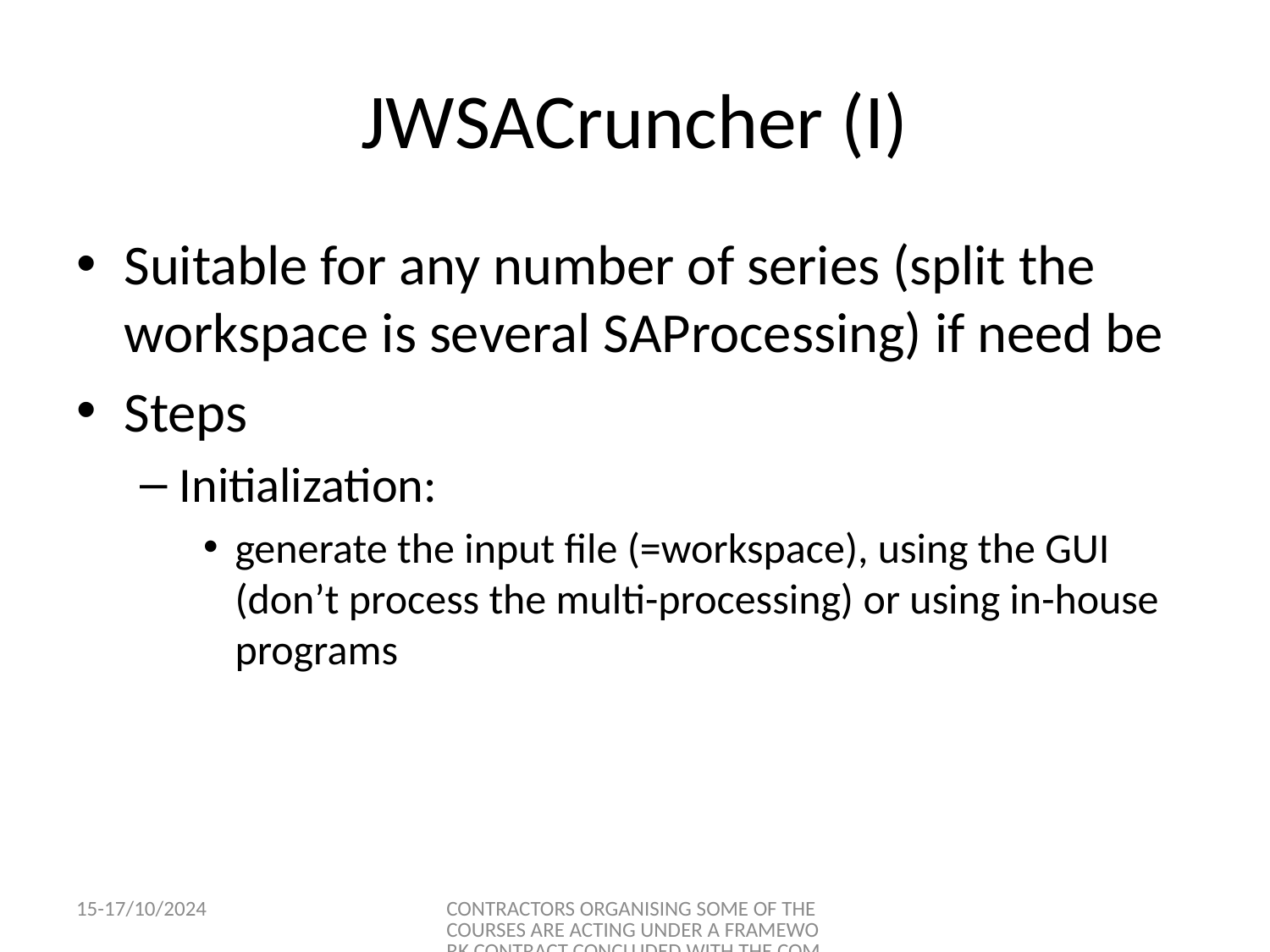

# JWSACruncher (I)
Suitable for any number of series (split the workspace is several SAProcessing) if need be
Steps
Initialization:
generate the input file (=workspace), using the GUI (don’t process the multi-processing) or using in-house programs
15-17/10/2024
CONTRACTORS ORGANISING SOME OF THE COURSES ARE ACTING UNDER A FRAMEWORK CONTRACT CONCLUDED WITH THE COMMISSION